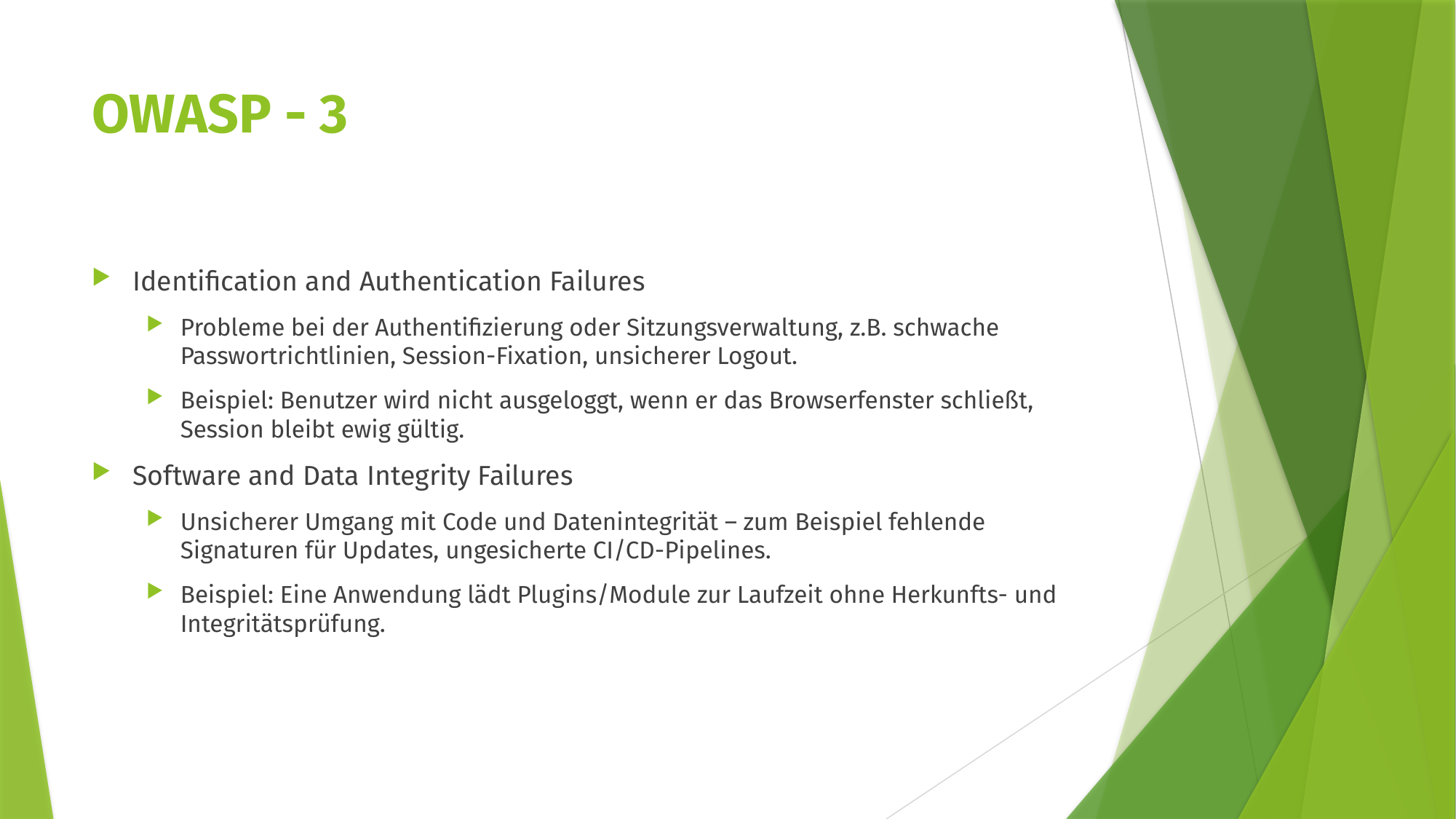

# OWASP - 3
Identification and Authentication Failures
Probleme bei der Authentifizierung oder Sitzungsverwaltung, z.B. schwache Passwortrichtlinien, Session-Fixation, unsicherer Logout.
Beispiel: Benutzer wird nicht ausgeloggt, wenn er das Browserfenster schließt, Session bleibt ewig gültig.
Software and Data Integrity Failures
Unsicherer Umgang mit Code und Datenintegrität – zum Beispiel fehlende Signaturen für Updates, ungesicherte CI/CD-Pipelines.
Beispiel: Eine Anwendung lädt Plugins/Module zur Laufzeit ohne Herkunfts- und Integritätsprüfung.